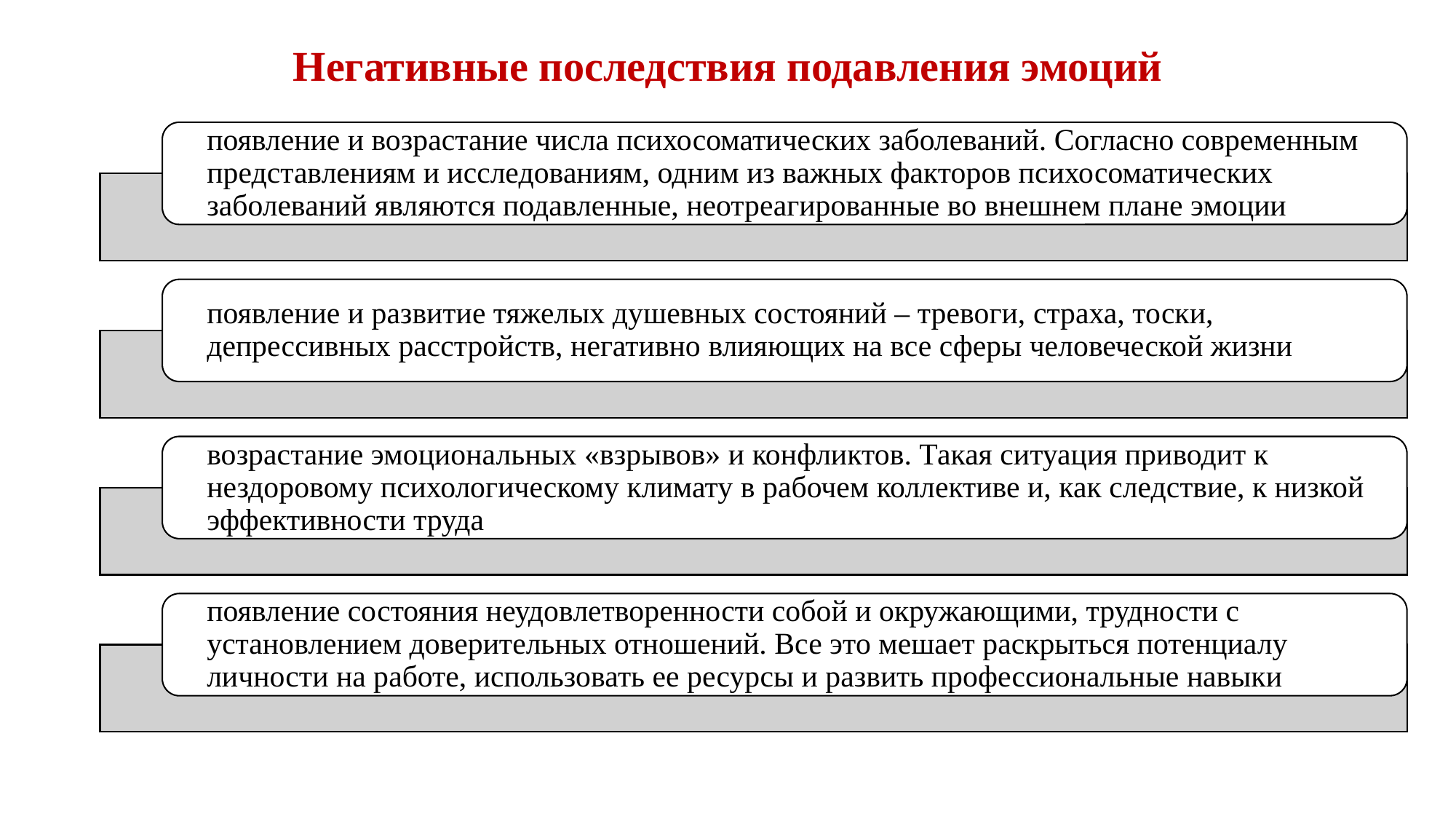

# Негативные последствия подавления эмоций
появление и возрастание числа психосоматических заболеваний. Согласно современным представлениям и исследованиям, одним из важных факторов психосоматических заболеваний являются подавленные, неотреагированные во внешнем плане эмоции
появление и развитие тяжелых душевных состояний – тревоги, страха, тоски, депрессивных расстройств, негативно влияющих на все сферы человеческой жизни
возрастание эмоциональных «взрывов» и конфликтов. Такая ситуация приводит к нездоровому психологическому климату в рабочем коллективе и, как следствие, к низкой эффективности труда
появление состояния неудовлетворенности собой и окружающими, трудности с установлением доверительных отношений. Все это мешает раскрыться потенциалу личности на работе, использовать ее ресурсы и развить профессиональные навыки